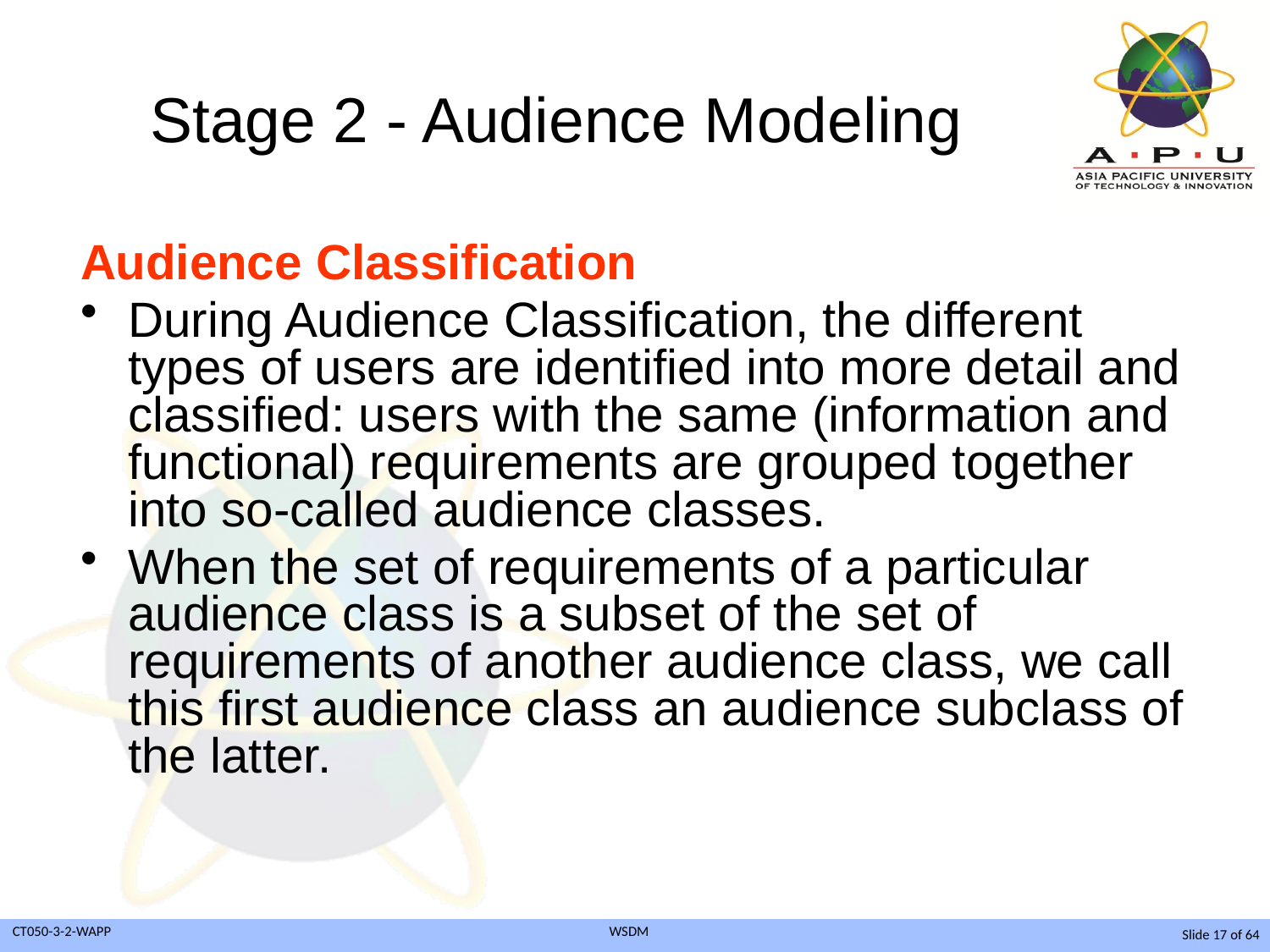

# Stage 2 - Audience Modeling
Audience Classification
During Audience Classification, the different types of users are identified into more detail and classified: users with the same (information and functional) requirements are grouped together into so-called audience classes.
When the set of requirements of a particular audience class is a subset of the set of requirements of another audience class, we call this first audience class an audience subclass of the latter.